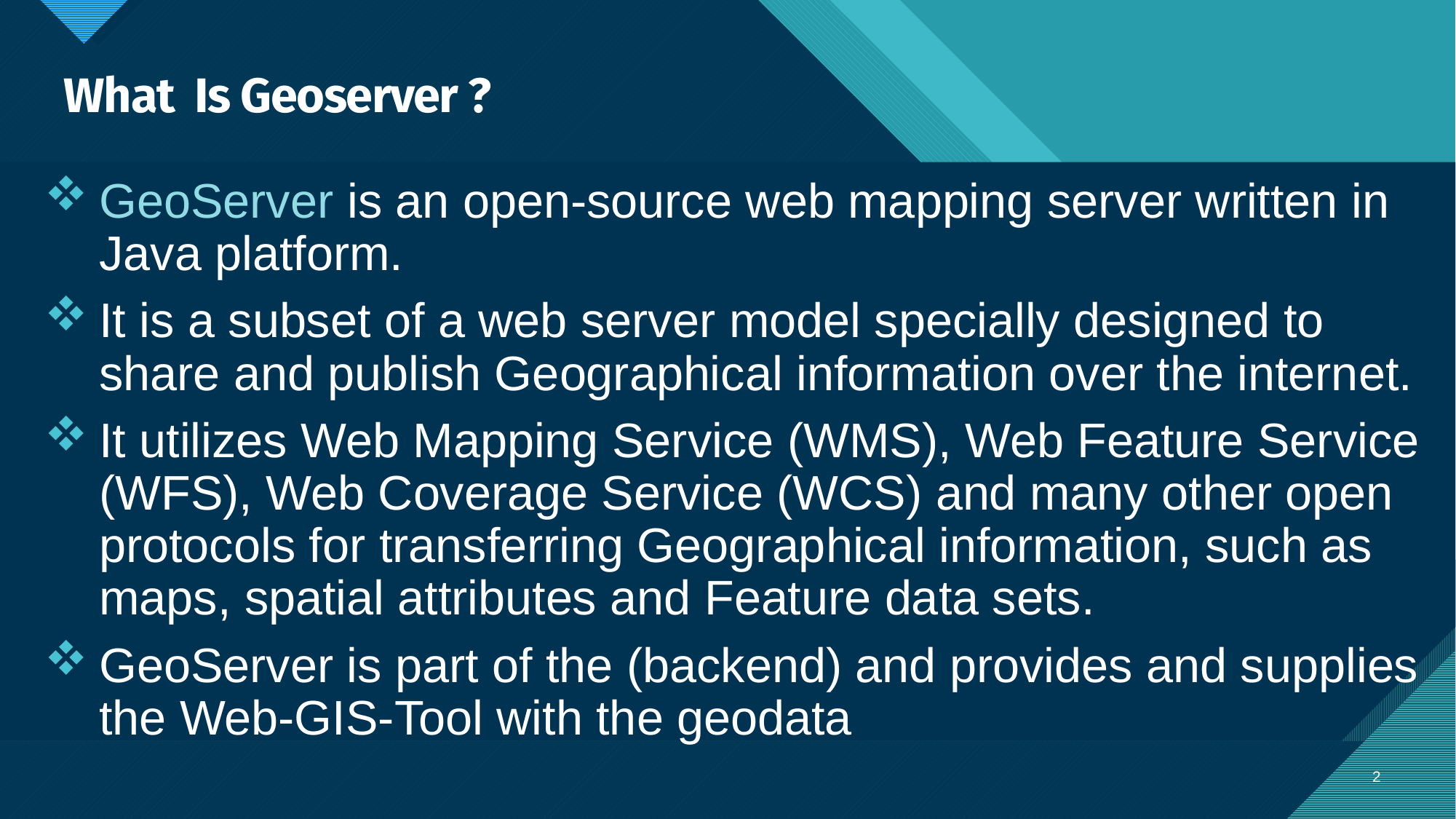

# What  Is Geoserver ?
GeoServer is an open-source web mapping server written in Java platform.
It is a subset of a web server model specially designed to share and publish Geographical information over the internet.
It utilizes Web Mapping Service (WMS), Web Feature Service (WFS), Web Coverage Service (WCS) and many other open protocols for transferring Geographical information, such as maps, spatial attributes and Feature data sets.
GeoServer is part of the (backend) and provides and supplies the Web-GIS-Tool with the geodata
2